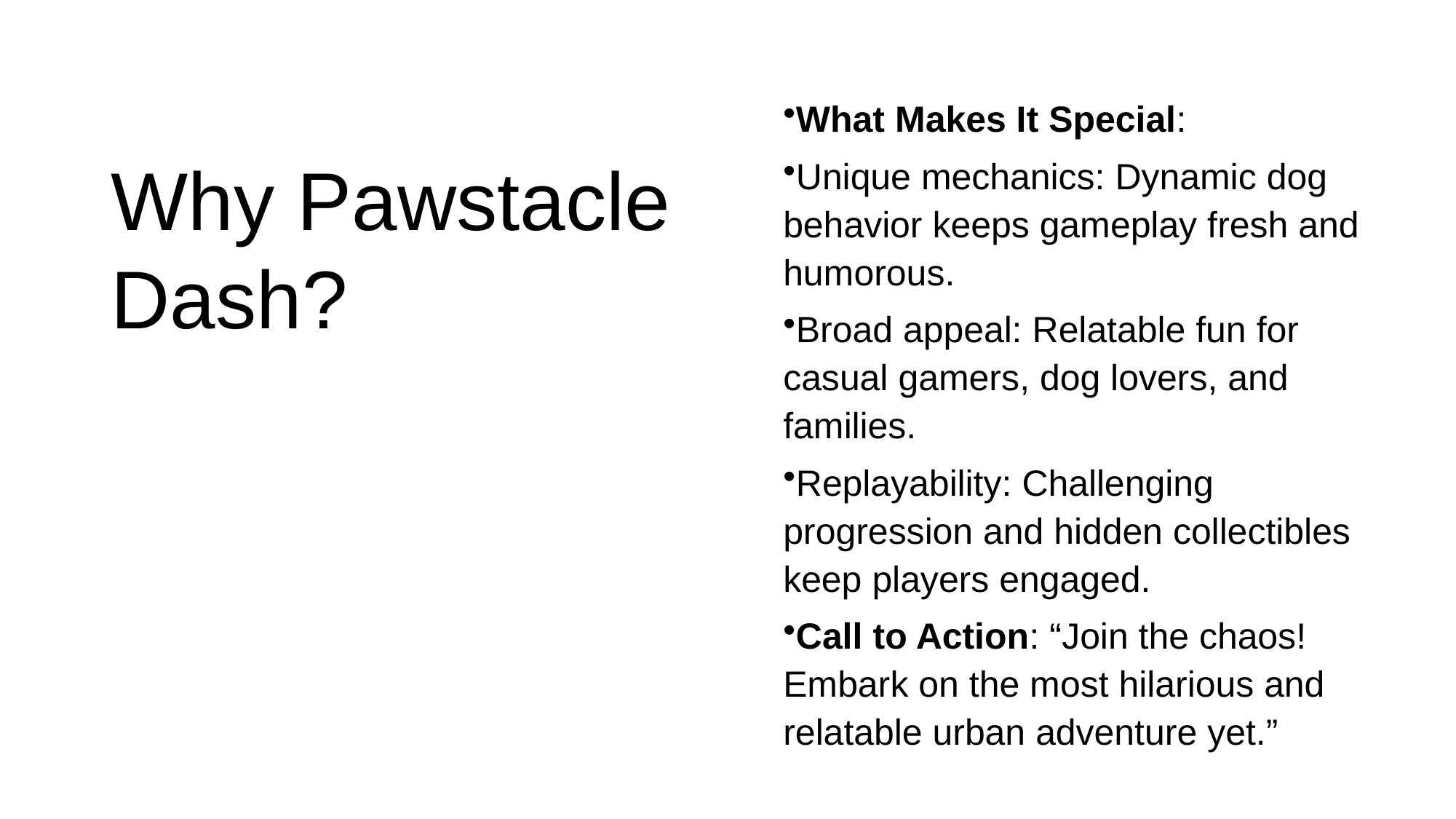

What Makes It Special:
Unique mechanics: Dynamic dog behavior keeps gameplay fresh and humorous.
Broad appeal: Relatable fun for casual gamers, dog lovers, and families.
Replayability: Challenging progression and hidden collectibles keep players engaged.
Call to Action: “Join the chaos! Embark on the most hilarious and relatable urban adventure yet.”
# Why Pawstacle Dash?